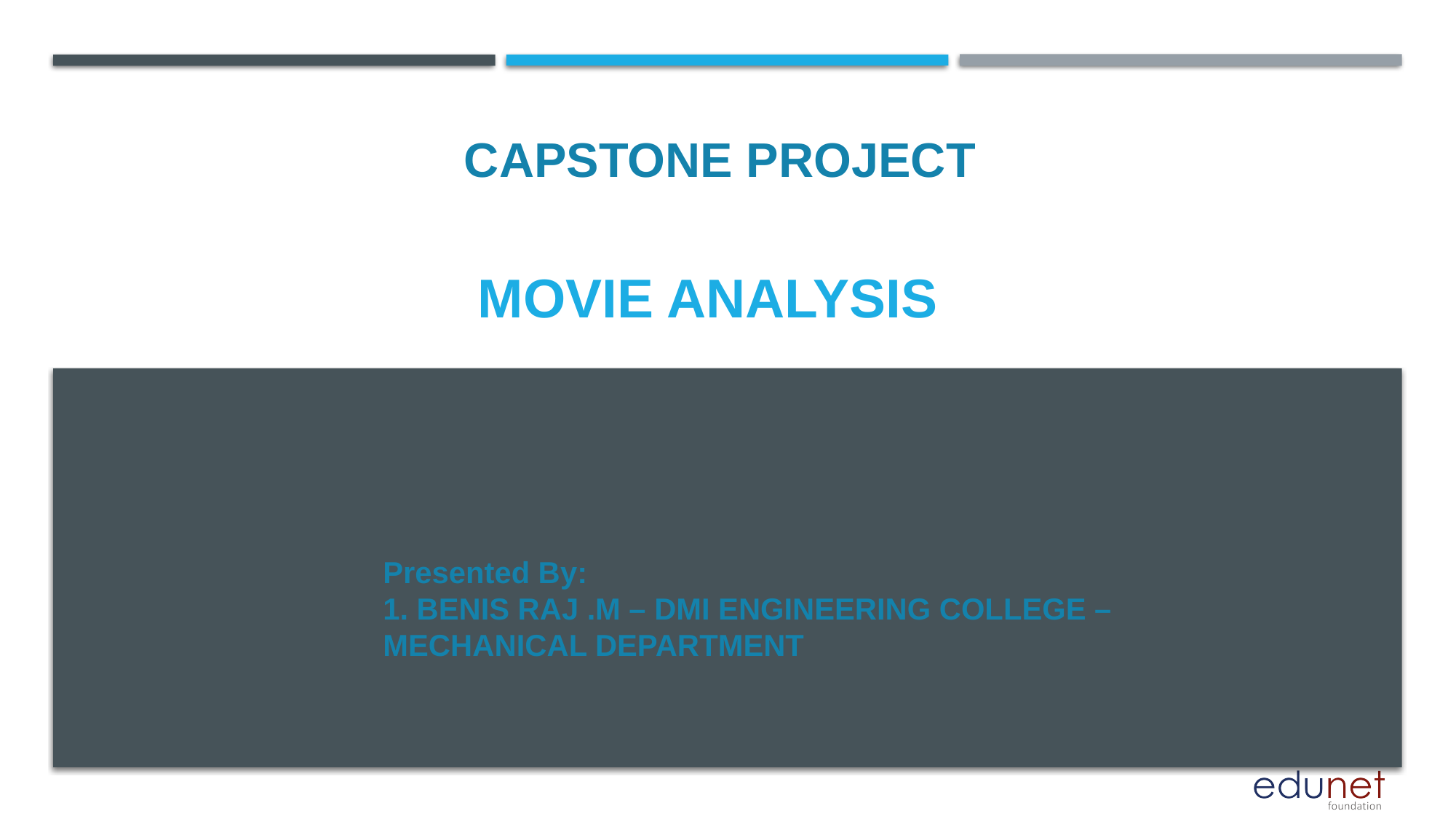

CAPSTONE PROJECT
# Movie analysis
Presented By:
1. BENIS RAJ .M – DMI ENGINEERING COLLEGE – MECHANICAL DEPARTMENT